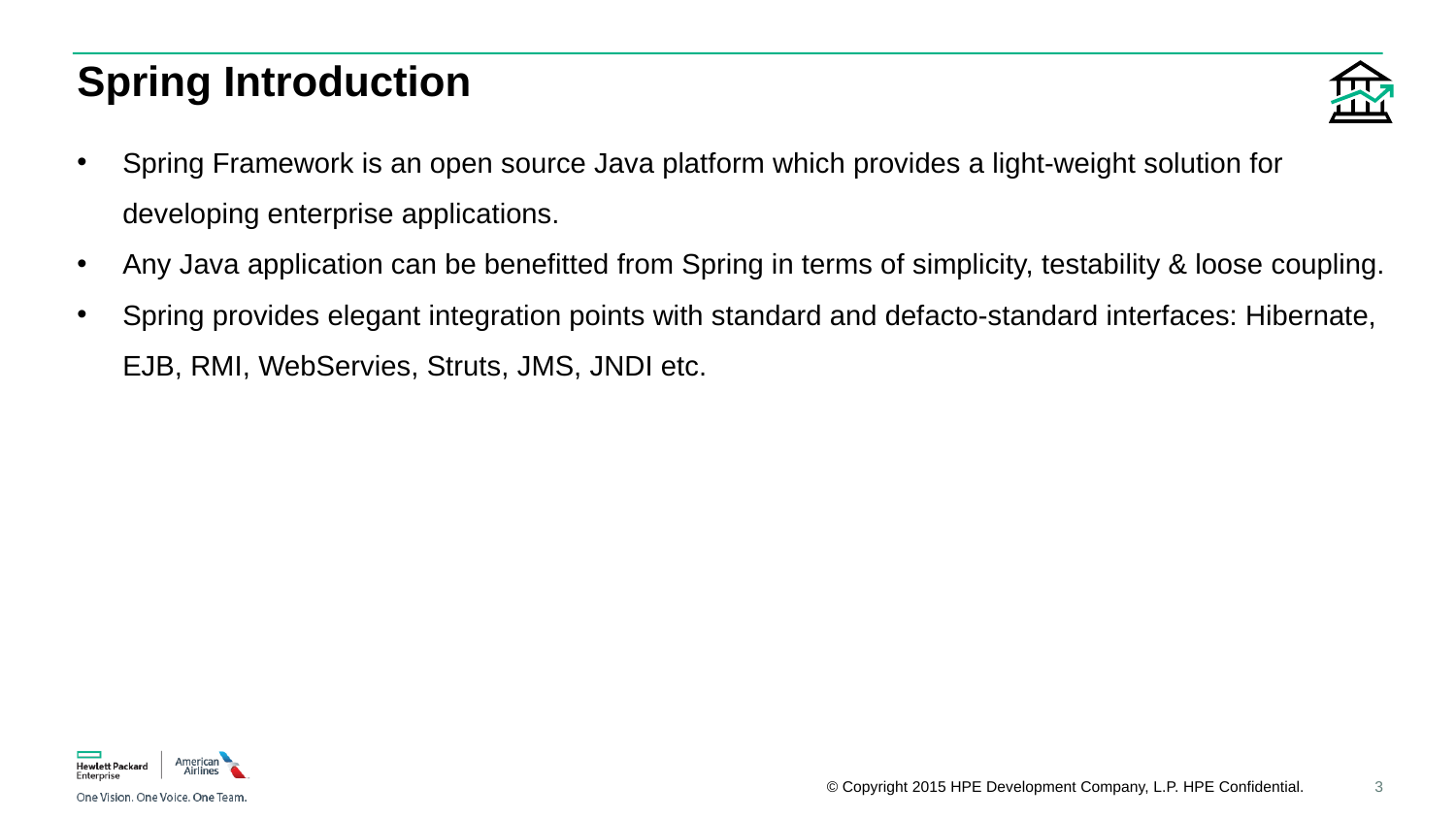

# Spring Introduction
Spring Framework is an open source Java platform which provides a light-weight solution for developing enterprise applications.
Any Java application can be benefitted from Spring in terms of simplicity, testability & loose coupling.
Spring provides elegant integration points with standard and defacto-standard interfaces: Hibernate, EJB, RMI, WebServies, Struts, JMS, JNDI etc.

3